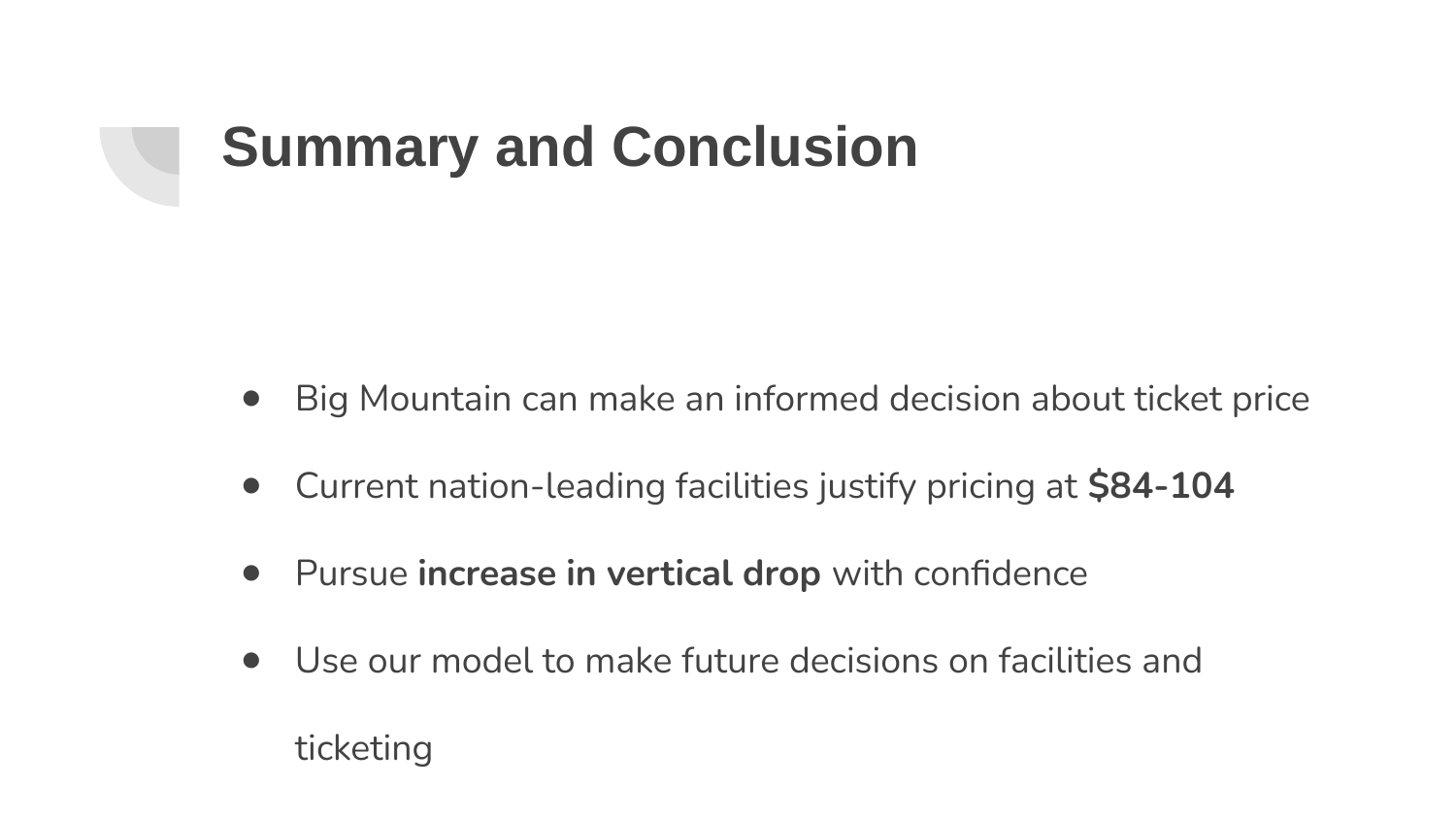

# Summary and Conclusion
Big Mountain can make an informed decision about ticket price
Current nation-leading facilities justify pricing at $84-104
Pursue increase in vertical drop with confidence
Use our model to make future decisions on facilities and ticketing